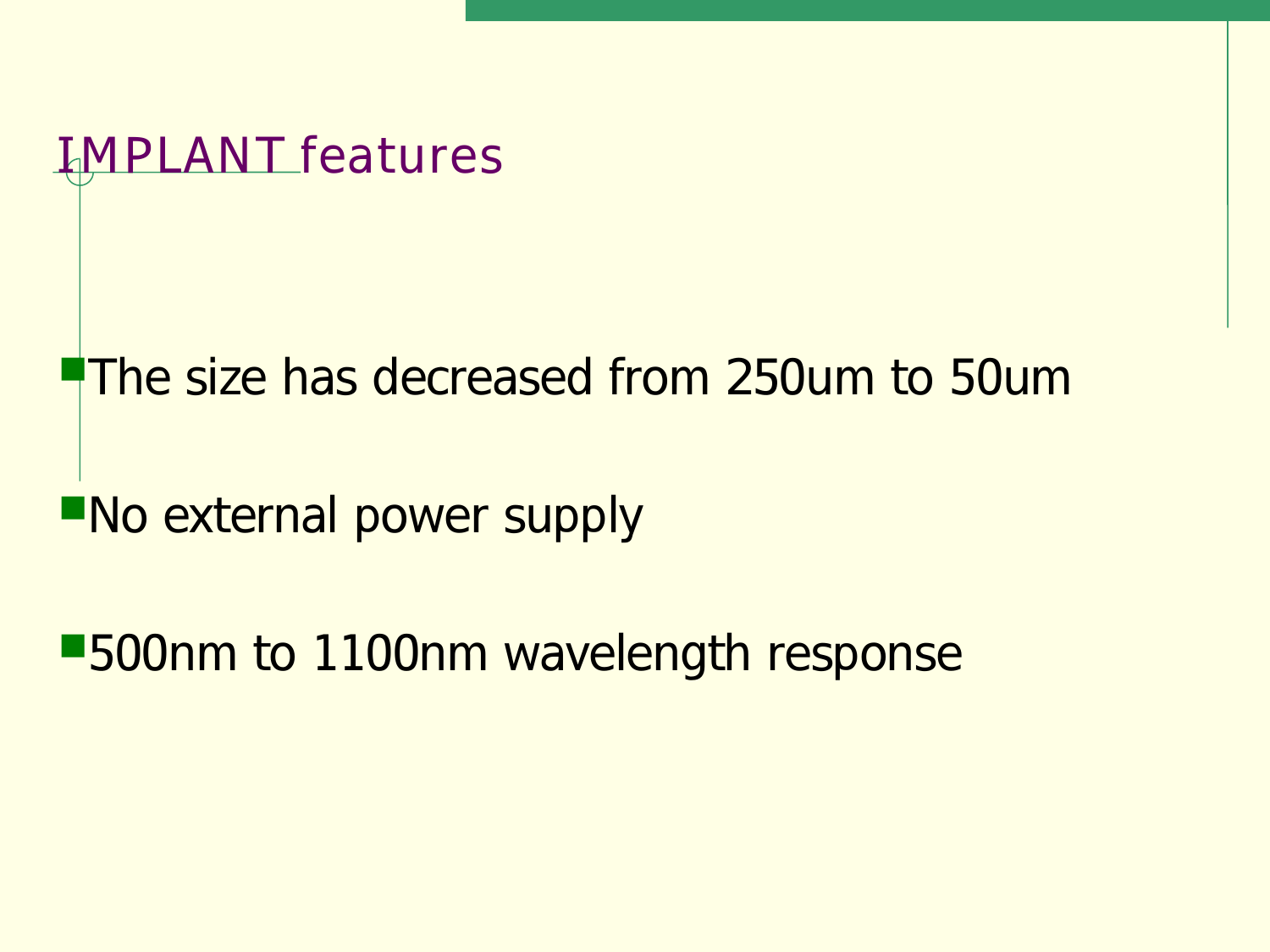

# IMPLANT features

The size has decreased from 250um to 50um

No external power supply

500nm to 1100nm wavelength response